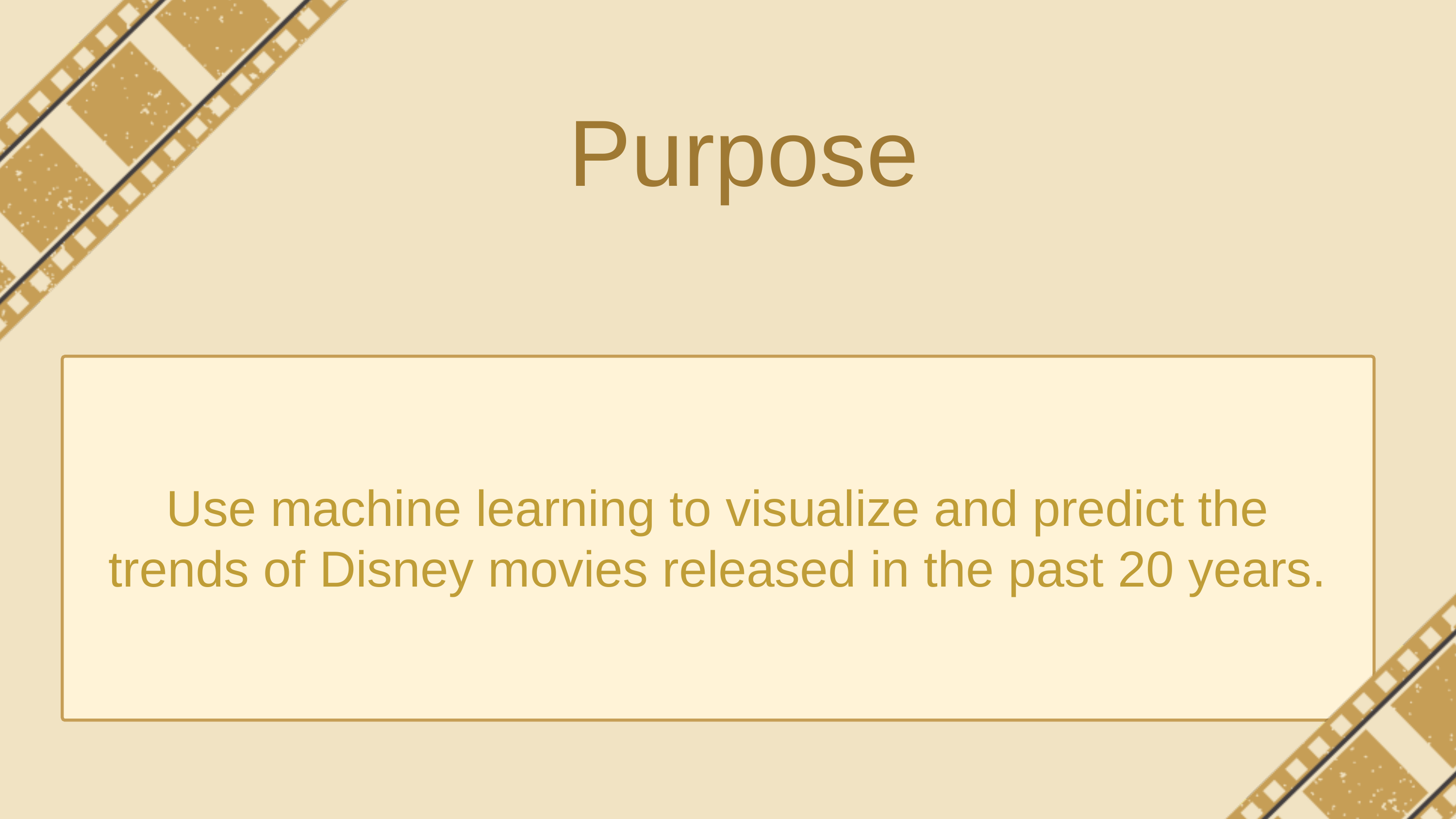

Purpose

Use machine learning to visualize and predict the trends of Disney movies released in the past 20 years.